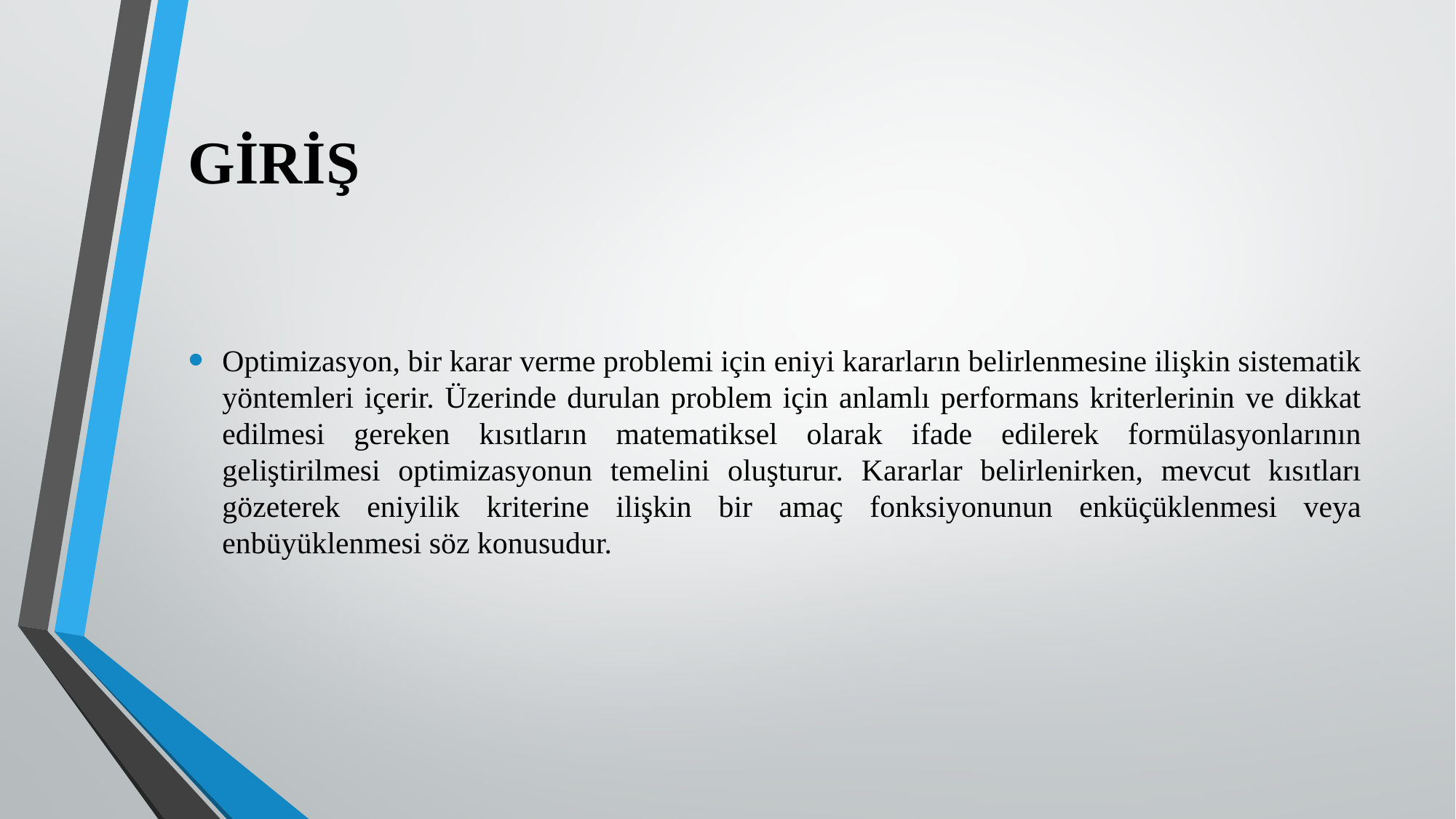

# GİRİŞ
Optimizasyon, bir karar verme problemi için eniyi kararların belirlenmesine ilişkin sistematik yöntemleri içerir. Üzerinde durulan problem için anlamlı performans kriterlerinin ve dikkat edilmesi gereken kısıtların matematiksel olarak ifade edilerek formülasyonlarının geliştirilmesi optimizasyonun temelini oluşturur. Kararlar belirlenirken, mevcut kısıtları gözeterek eniyilik kriterine ilişkin bir amaç fonksiyonunun enküçüklenmesi veya enbüyüklenmesi söz konusudur.